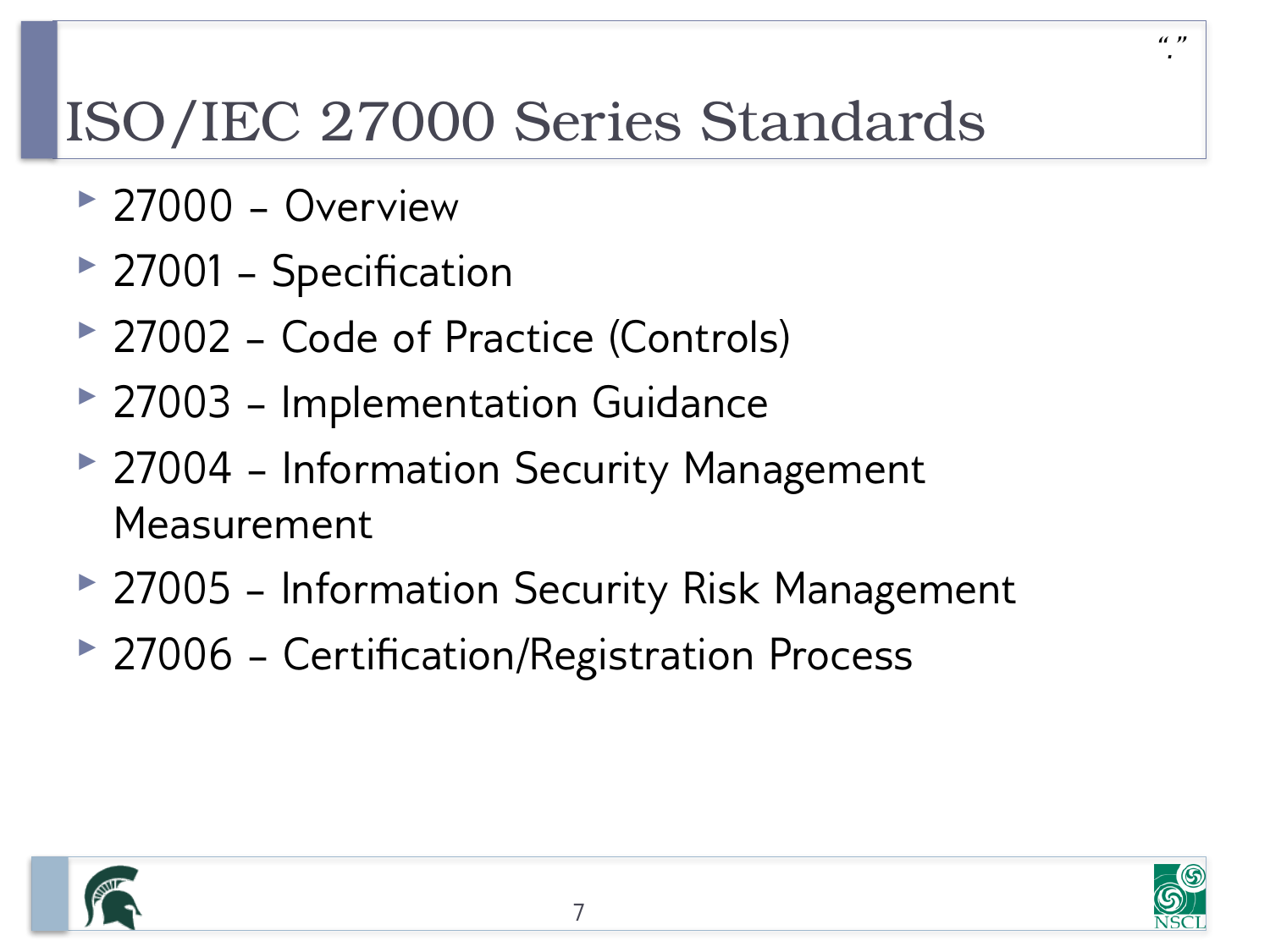

# ISO/IEC 27000 Series Standards
“.”
27000 – Overview
27001 – Specification
27002 – Code of Practice (Controls)
27003 – Implementation Guidance
27004 – Information Security Management Measurement
27005 – Information Security Risk Management
27006 – Certification/Registration Process
7